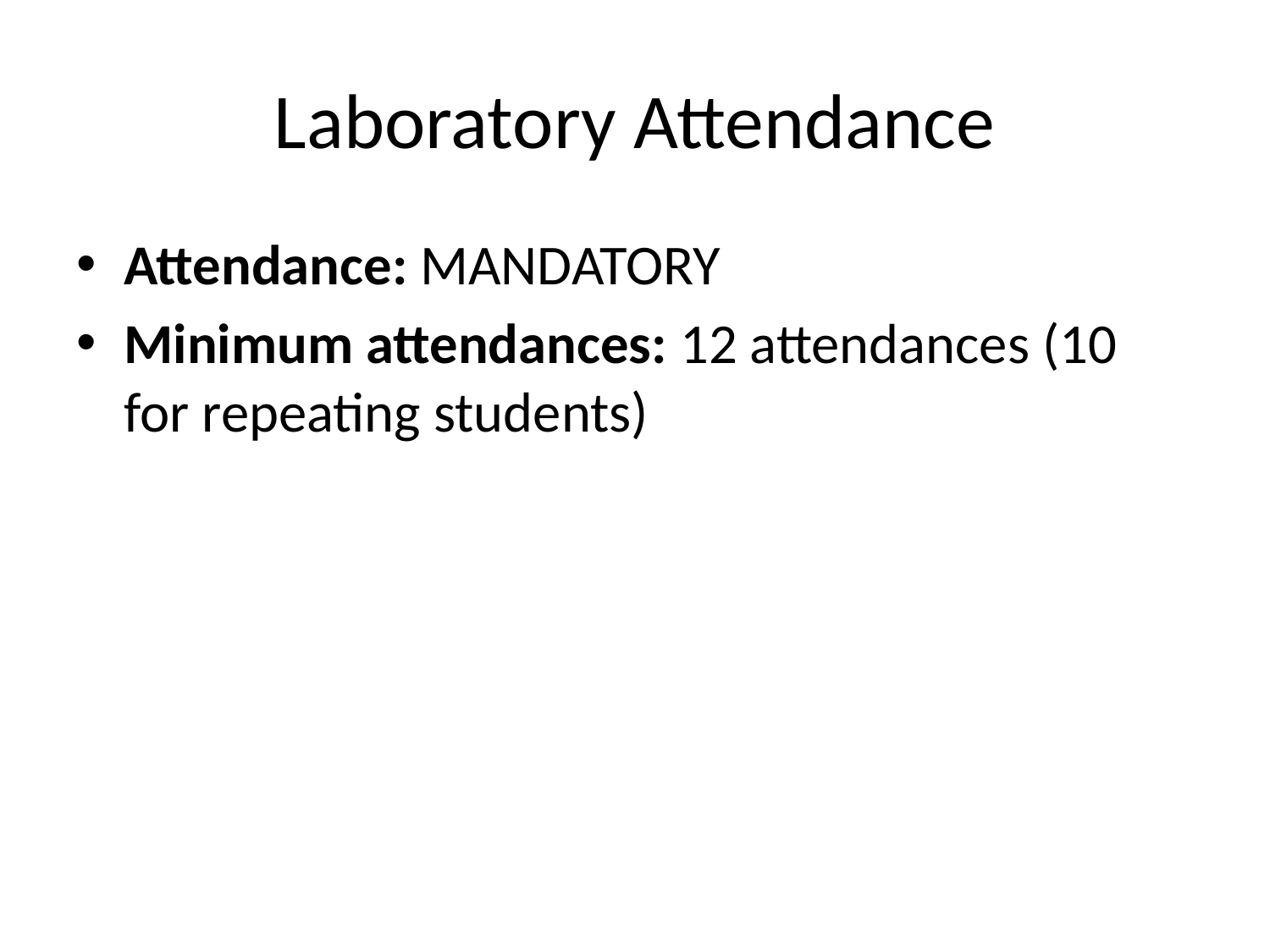

# Laboratory Attendance
Attendance: MANDATORY
Minimum attendances: 12 attendances (10 for repeating students)